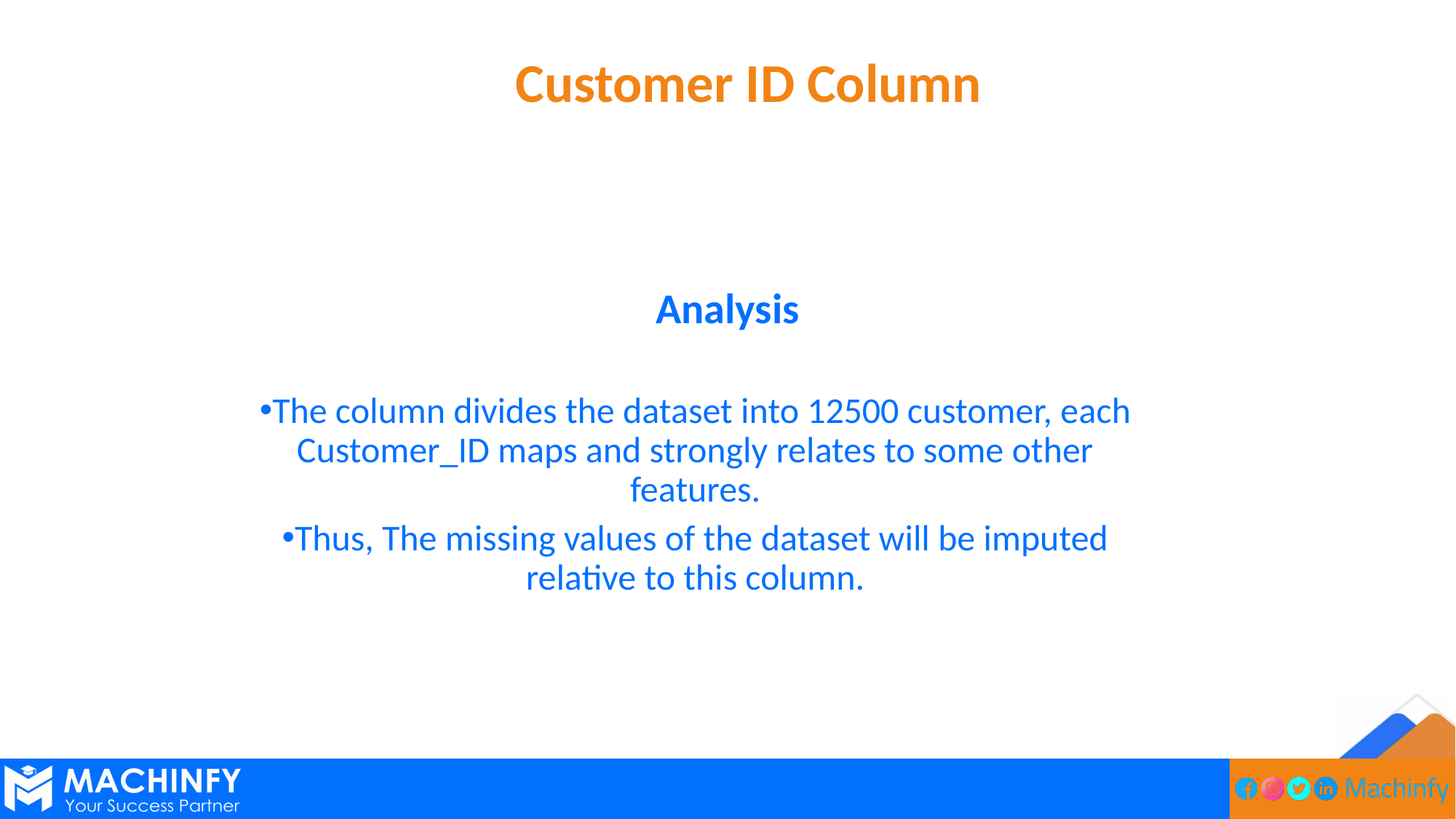

Customer ID Column
Analysis
The column divides the dataset into 12500 customer, each Customer_ID maps and strongly relates to some other features.
Thus, The missing values of the dataset will be imputed relative to this column.